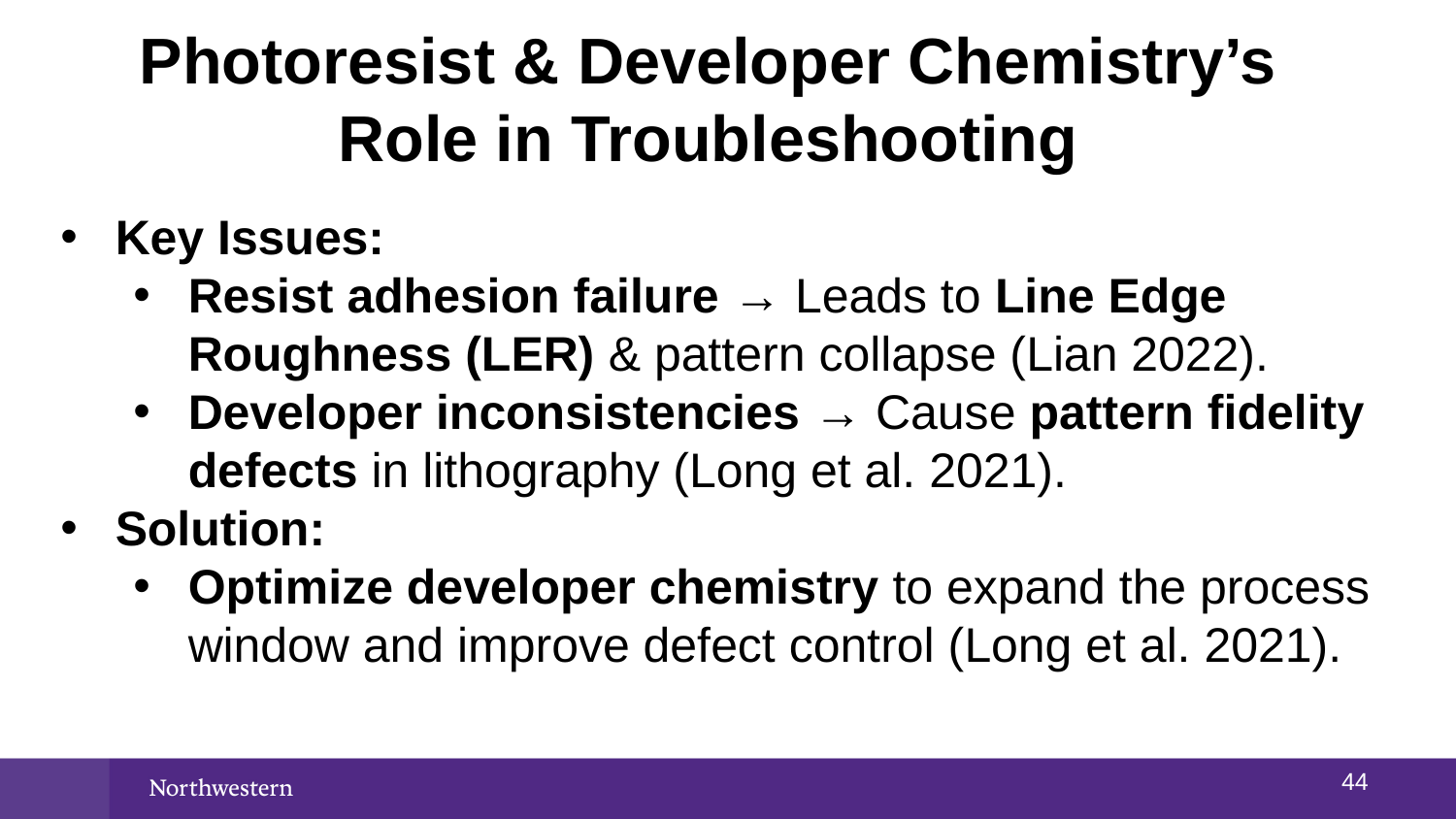

# Photoresist & Developer Chemistry’s Role in Troubleshooting
Key Issues:
Resist adhesion failure → Leads to Line Edge Roughness (LER) & pattern collapse (Lian 2022).
Developer inconsistencies → Cause pattern fidelity defects in lithography (Long et al. 2021).
Solution:
Optimize developer chemistry to expand the process window and improve defect control (Long et al. 2021).

44